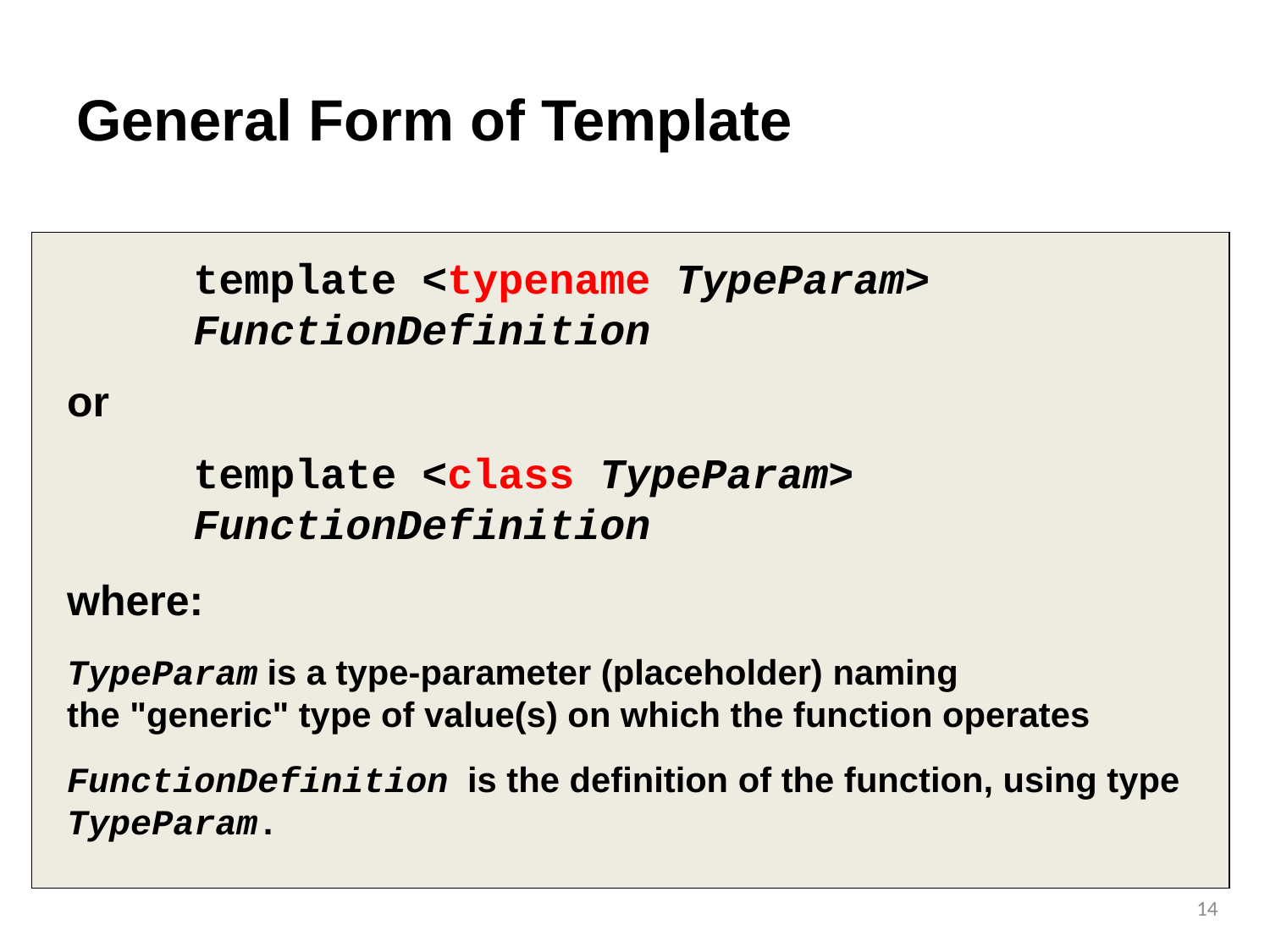

# General Form of Template

	template <typename TypeParam>
	FunctionDefinition
or
	template <class TypeParam>
	FunctionDefinition

where:

TypeParam is a type-parameter (placeholder) naming
the "generic" type of value(s) on which the function operates

FunctionDefinition  is the definition of the function, using type TypeParam.
14